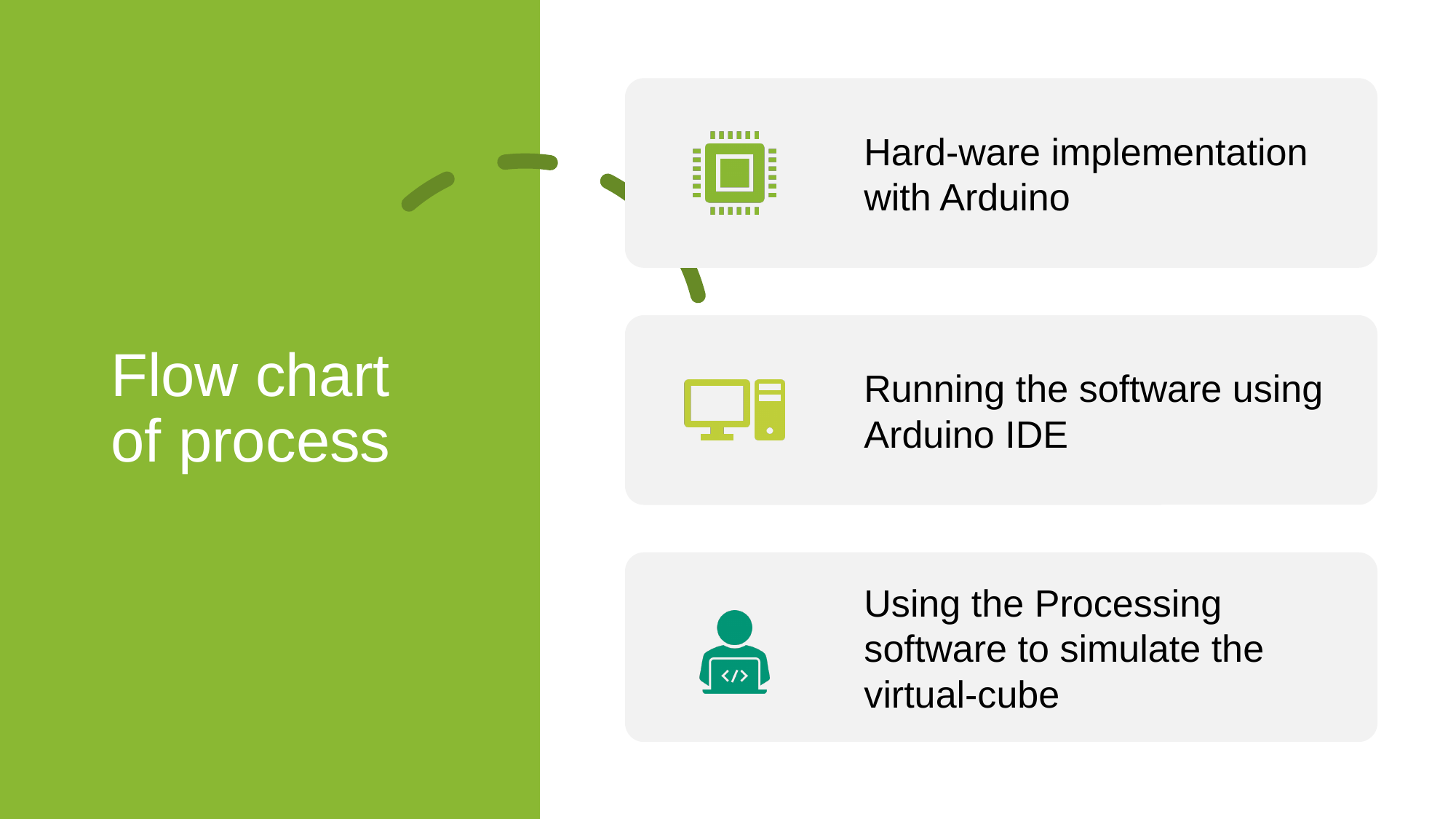

# Flow chart of process
Hard-ware implementation with Arduino
Running the software using Arduino IDE
Using the Processing software to simulate the virtual-cube